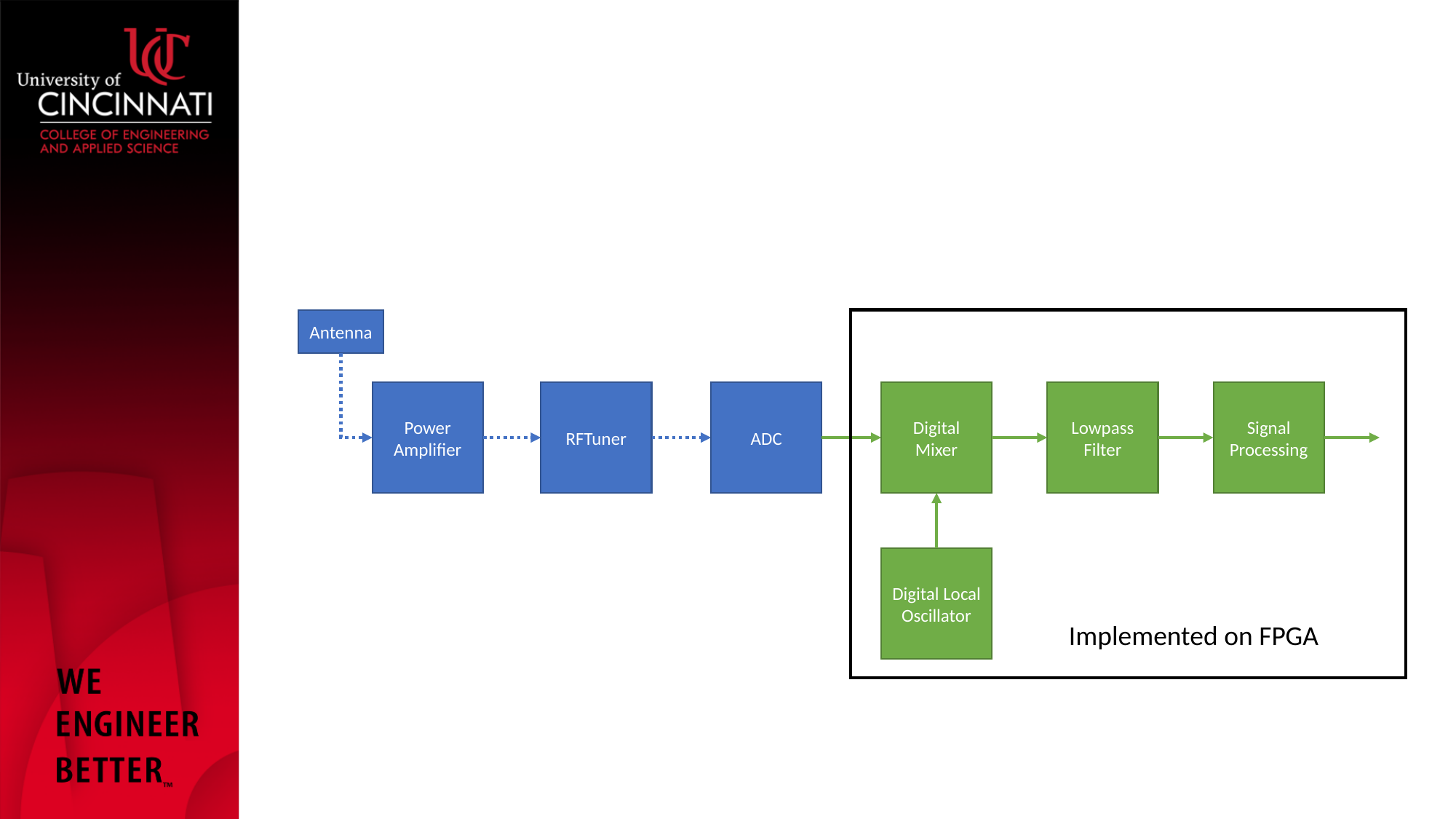

Antenna

Power Amplifier
RFTuner
ADC
Digital Mixer
Lowpass Filter
Signal Processing
Digital Local Oscillator
Implemented on FPGA